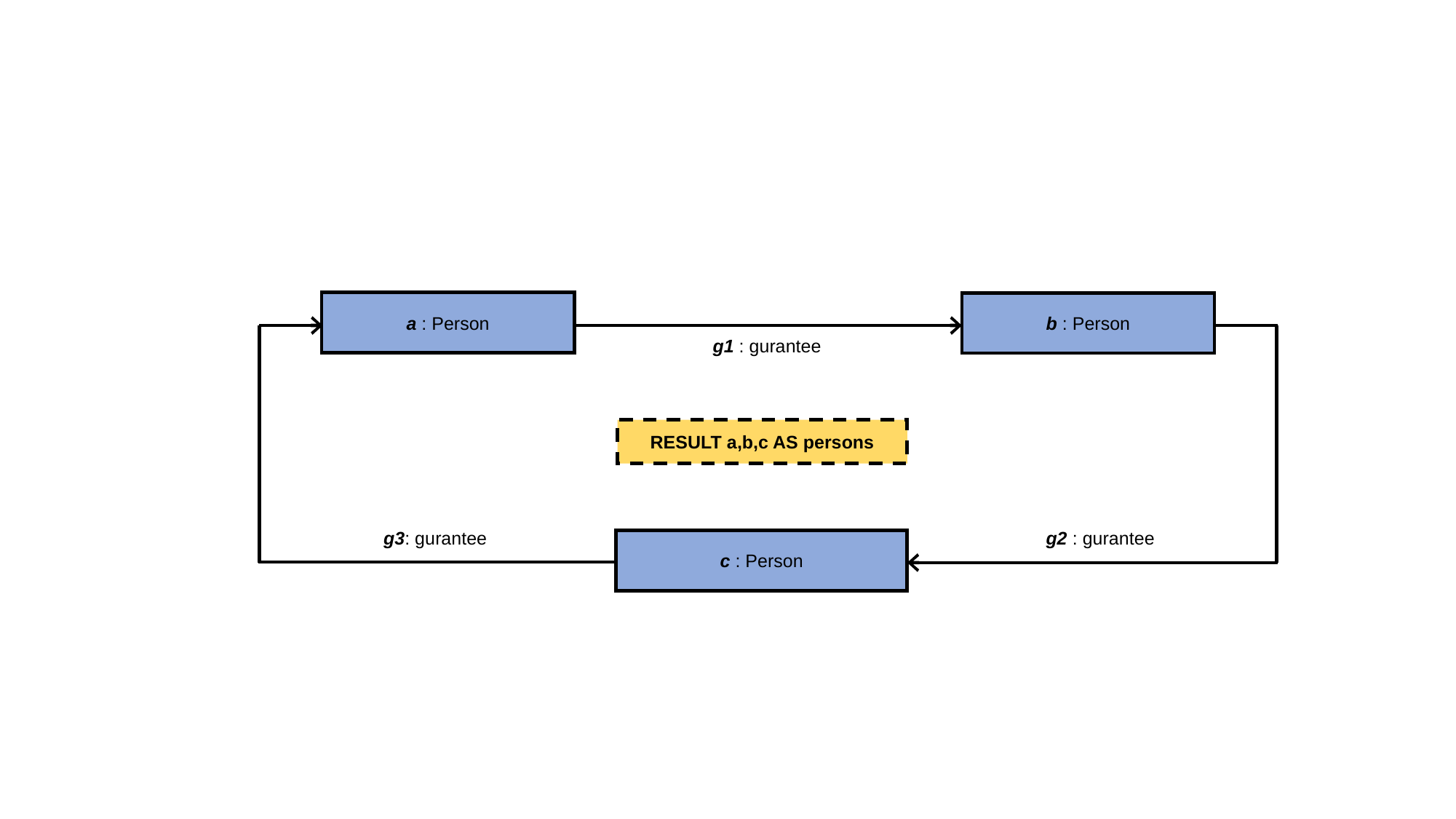

a : Person
b : Person
g1 : gurantee
RESULT a,b,c AS persons
g2 : gurantee
g3: gurantee
c : Person